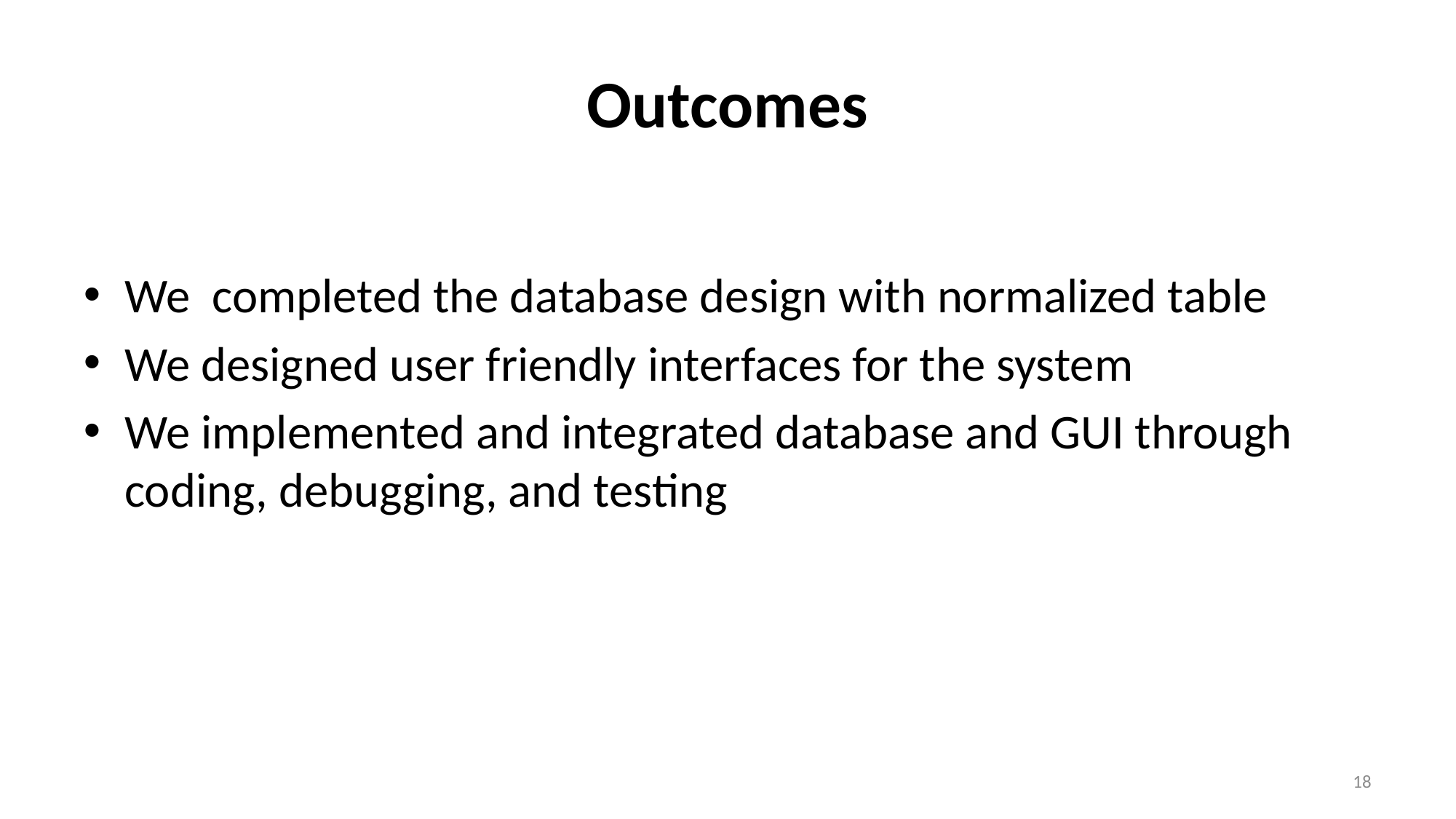

# Outcomes

We  completed the database design with normalized table
We designed user friendly interfaces for the system
We implemented and integrated database and GUI through coding, debugging, and testing
18